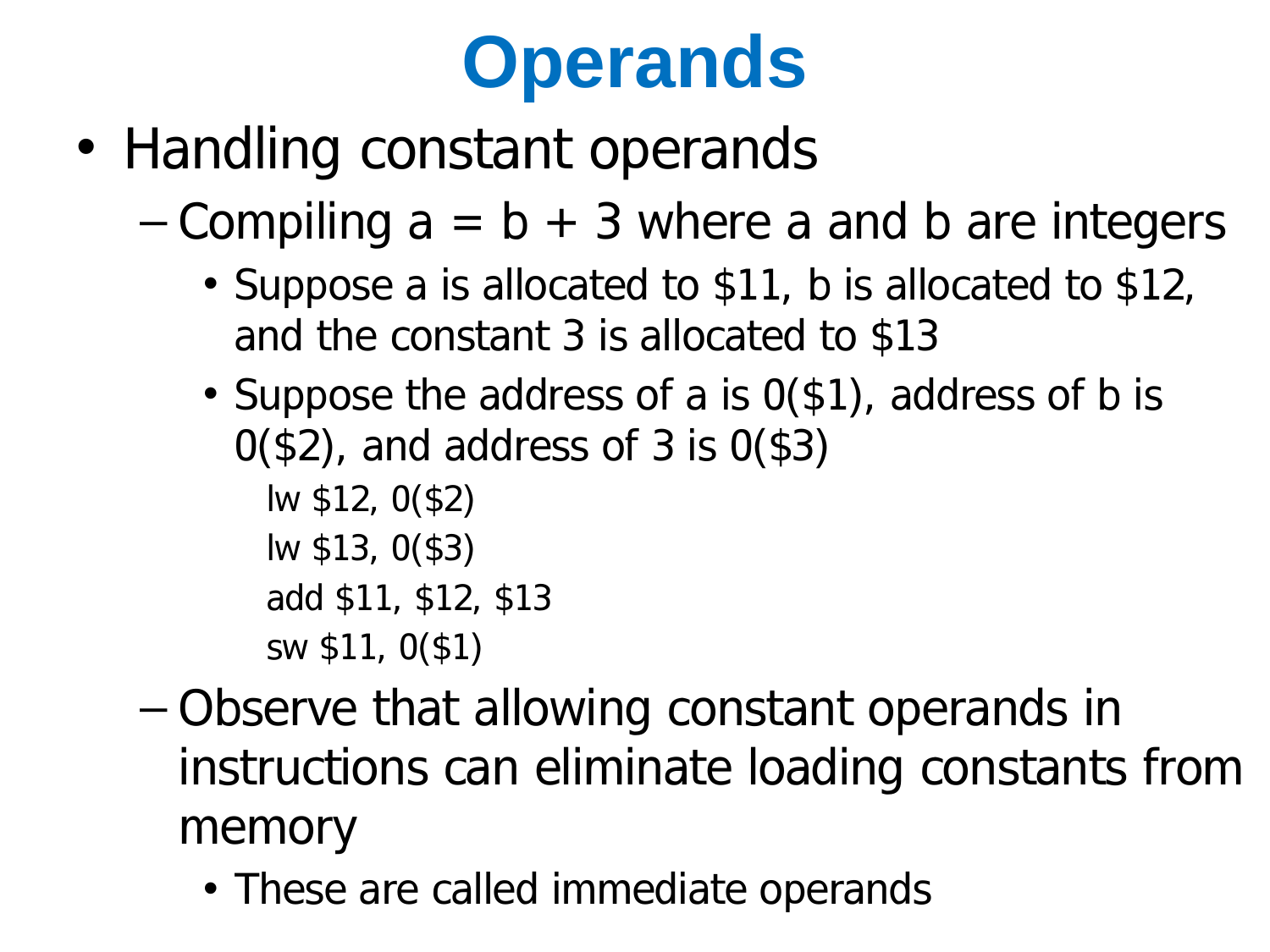

# Operands
Handling constant operands
Compiling a = b + 3 where a and b are integers
Suppose a is allocated to $11, b is allocated to $12, and the constant 3 is allocated to $13
Suppose the address of a is 0($1), address of b is 0($2), and address of 3 is 0($3)
lw $12, 0($2)
lw $13, 0($3)
add $11, $12, $13
sw $11, 0($1)
Observe that allowing constant operands in instructions can eliminate loading constants from memory
These are called immediate operands